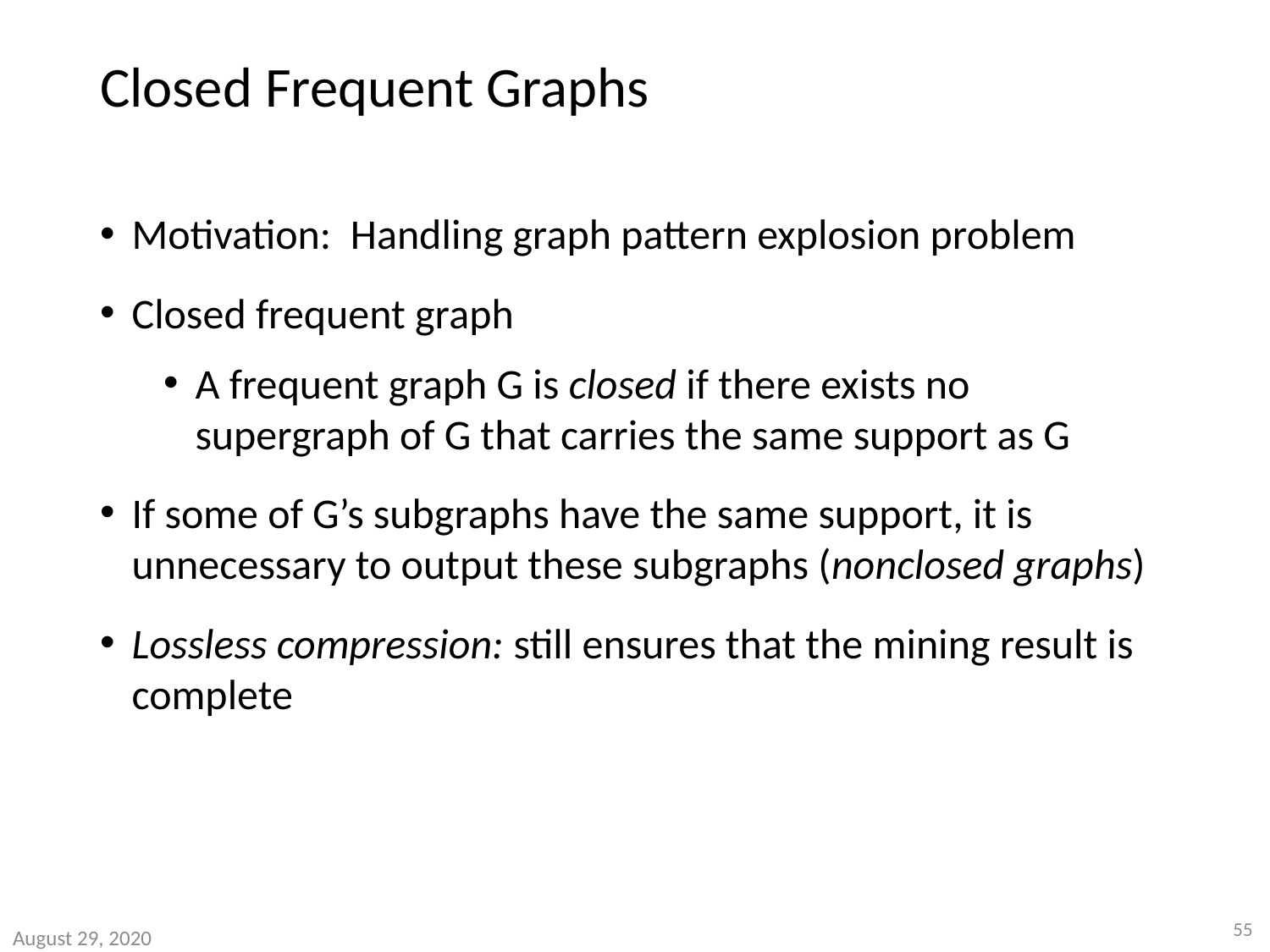

# Closed Frequent Graphs
Motivation:  Handling graph pattern explosion problem
Closed frequent graph
A frequent graph G is closed if there exists no supergraph of G that carries the same support as G
If some of G’s subgraphs have the same support, it is unnecessary to output these subgraphs (nonclosed graphs)
Lossless compression: still ensures that the mining result is complete
55
August 29, 2020